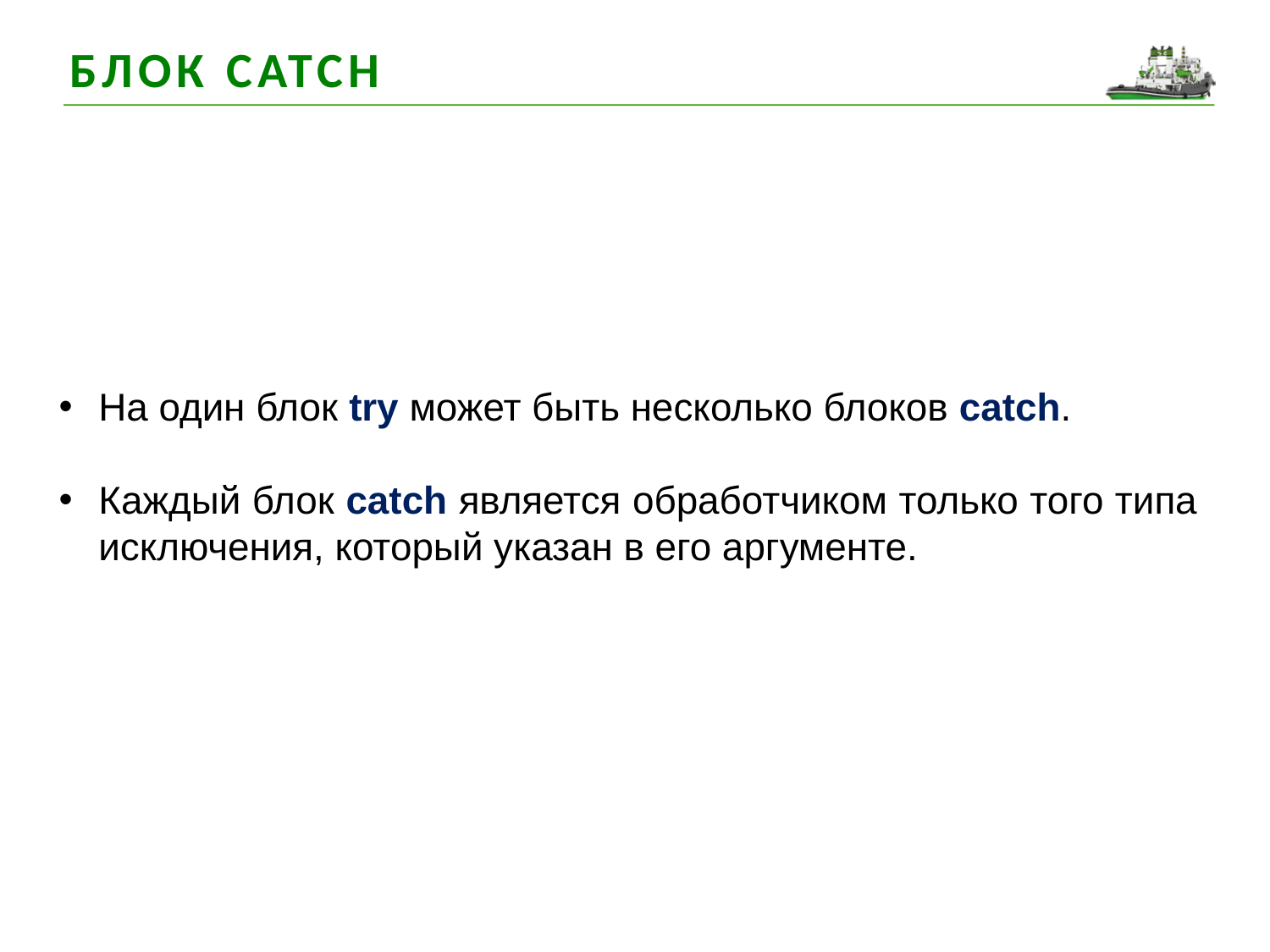

Блок cATCH
На один блок try может быть несколько блоков catch.

Каждый блок catch является обработчиком только того типа исключения, который указан в его аргументе.
17